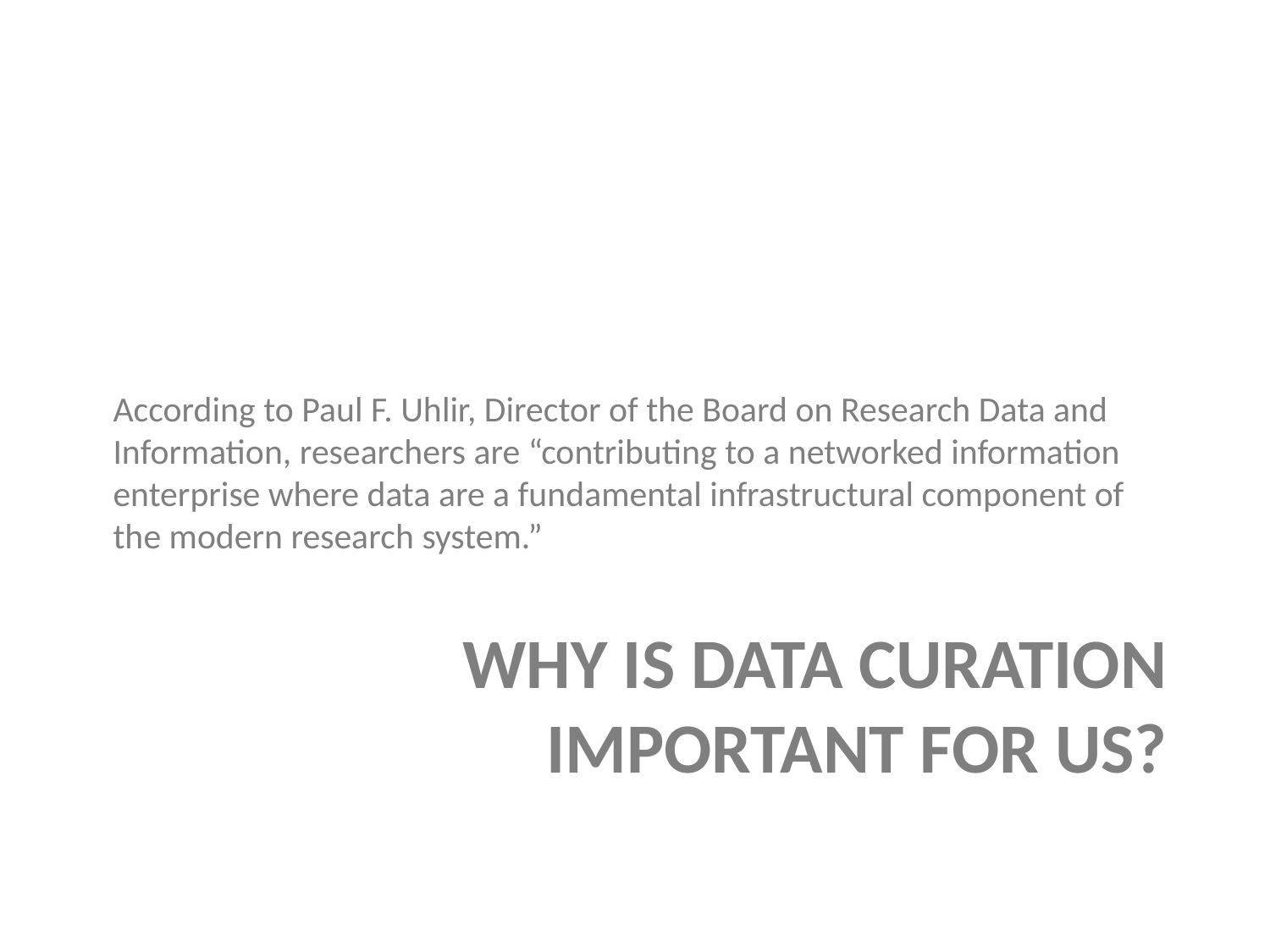

According to Paul F. Uhlir, Director of the Board on Research Data and Information, researchers are “contributing to a networked information enterprise where data are a fundamental infrastructural component of the modern research system.”

# Why is data curation important for us?